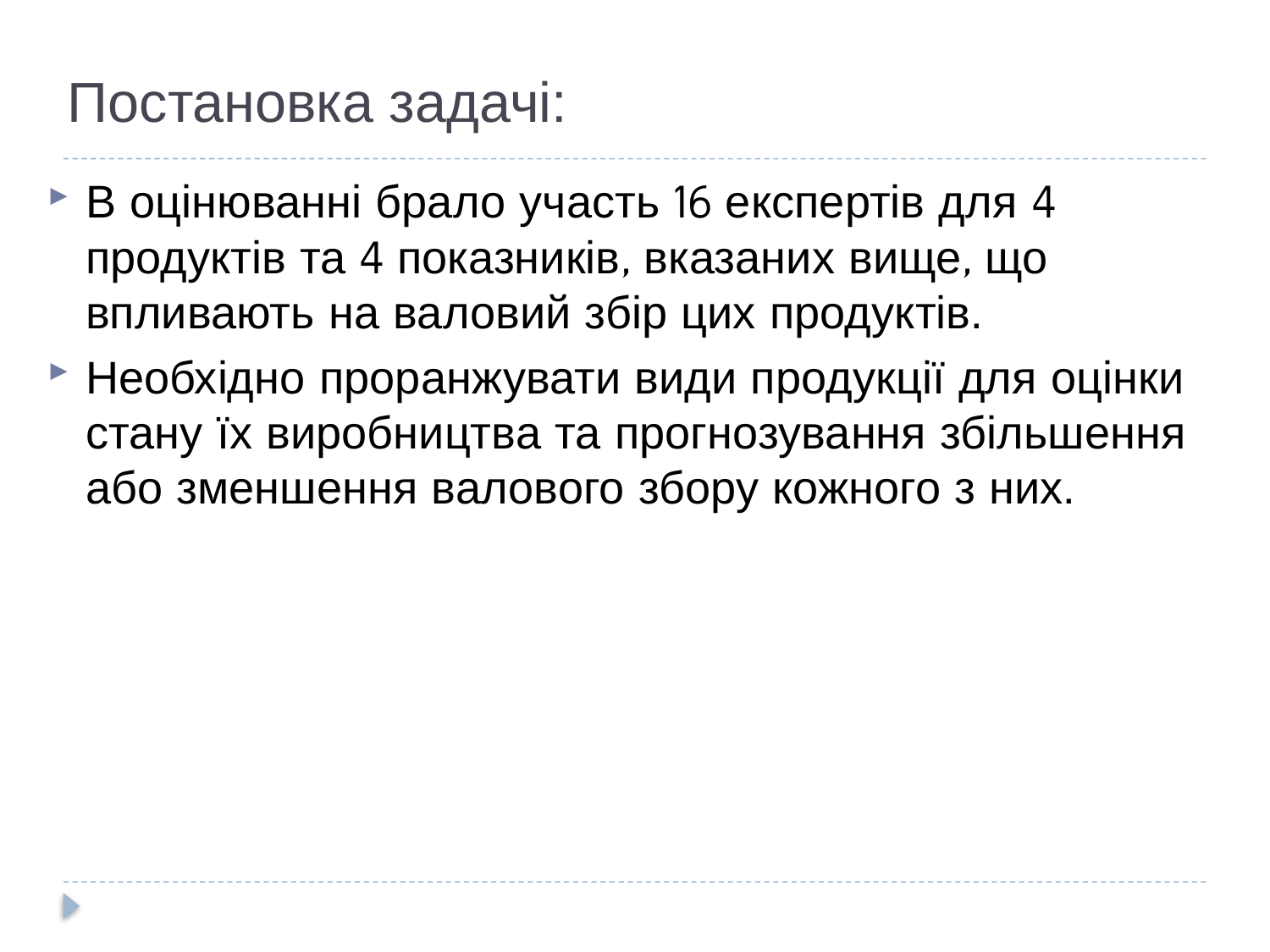

# Постановка задачі:
В оцінюванні брало участь 16 експертів для 4 продуктів та 4 показників, вказаних вище, що впливають на валовий збір цих продуктів.
Необхідно проранжувати види продукції для оцінки стану їх виробництва та прогнозування збільшення або зменшення валового збору кожного з них.